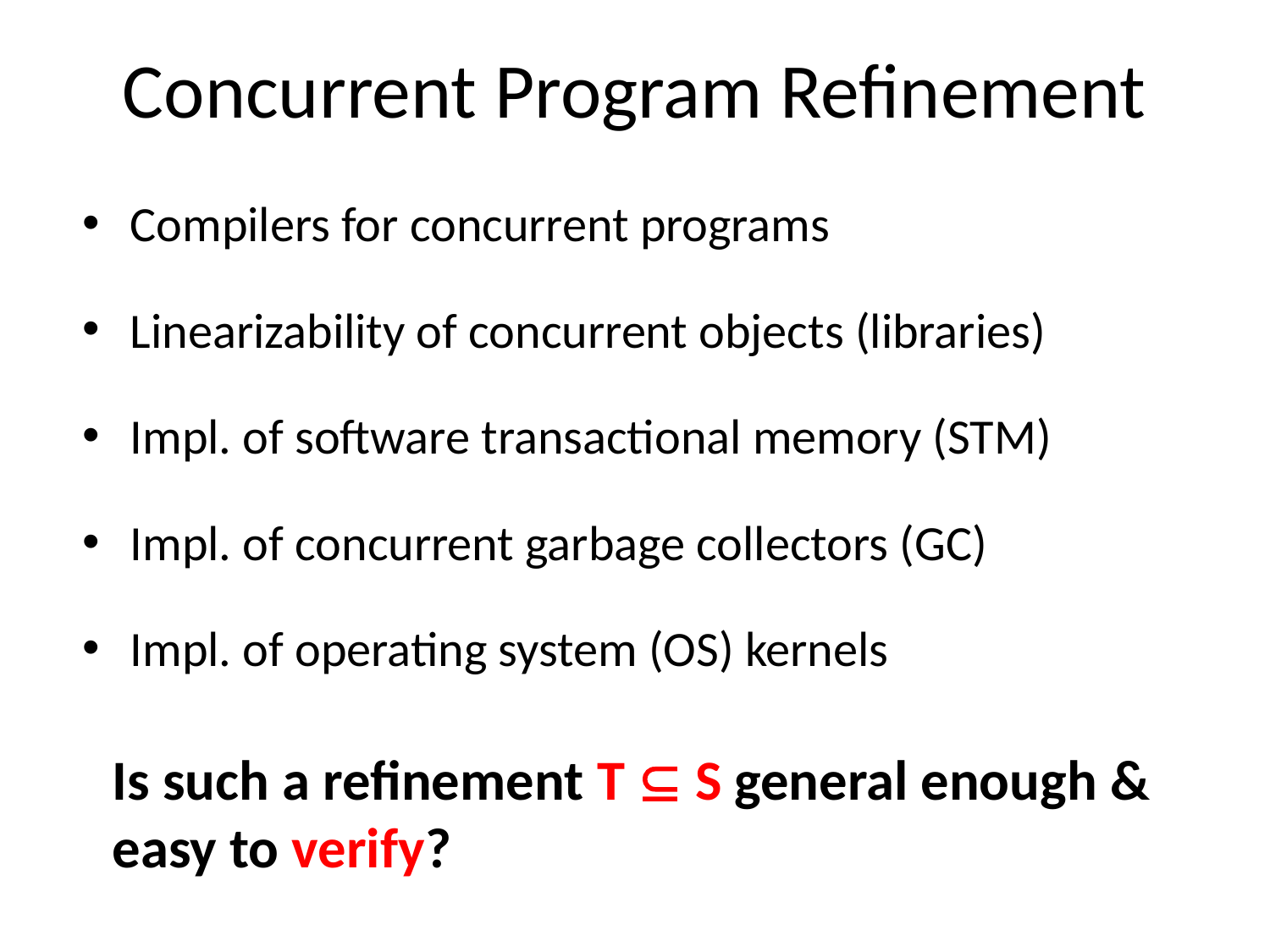

# Concurrent Program Refinement
Compilers for concurrent programs
Linearizability of concurrent objects (libraries)
Impl. of software transactional memory (STM)
Impl. of concurrent garbage collectors (GC)
Impl. of operating system (OS) kernels
Is such a refinement T ⊆ S general enough & easy to verify?